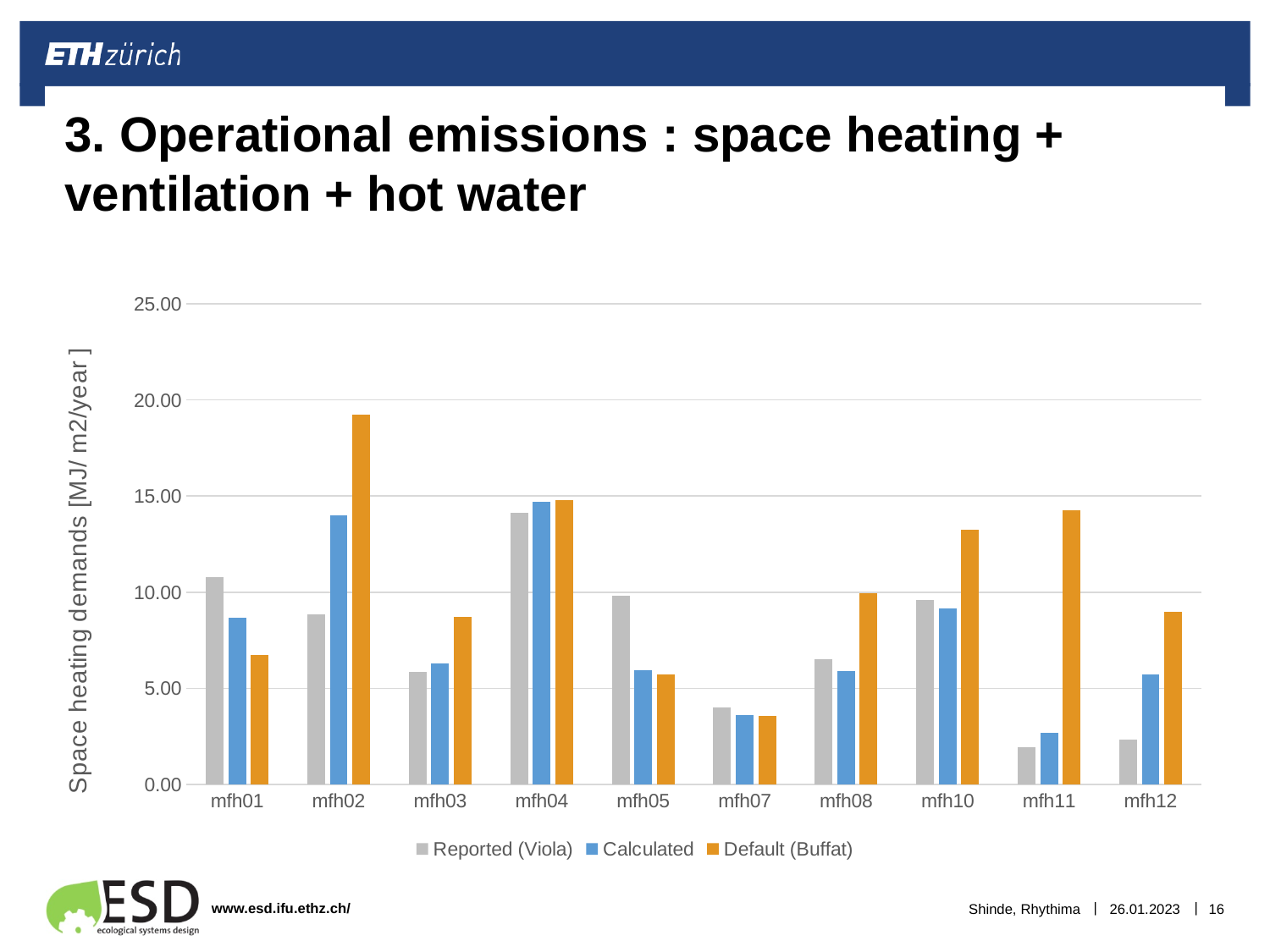

# 3. Operational emissions : space heating + ventilation + hot water

[unsupported chart]

Shinde, Rhythima
26.01.2023
16